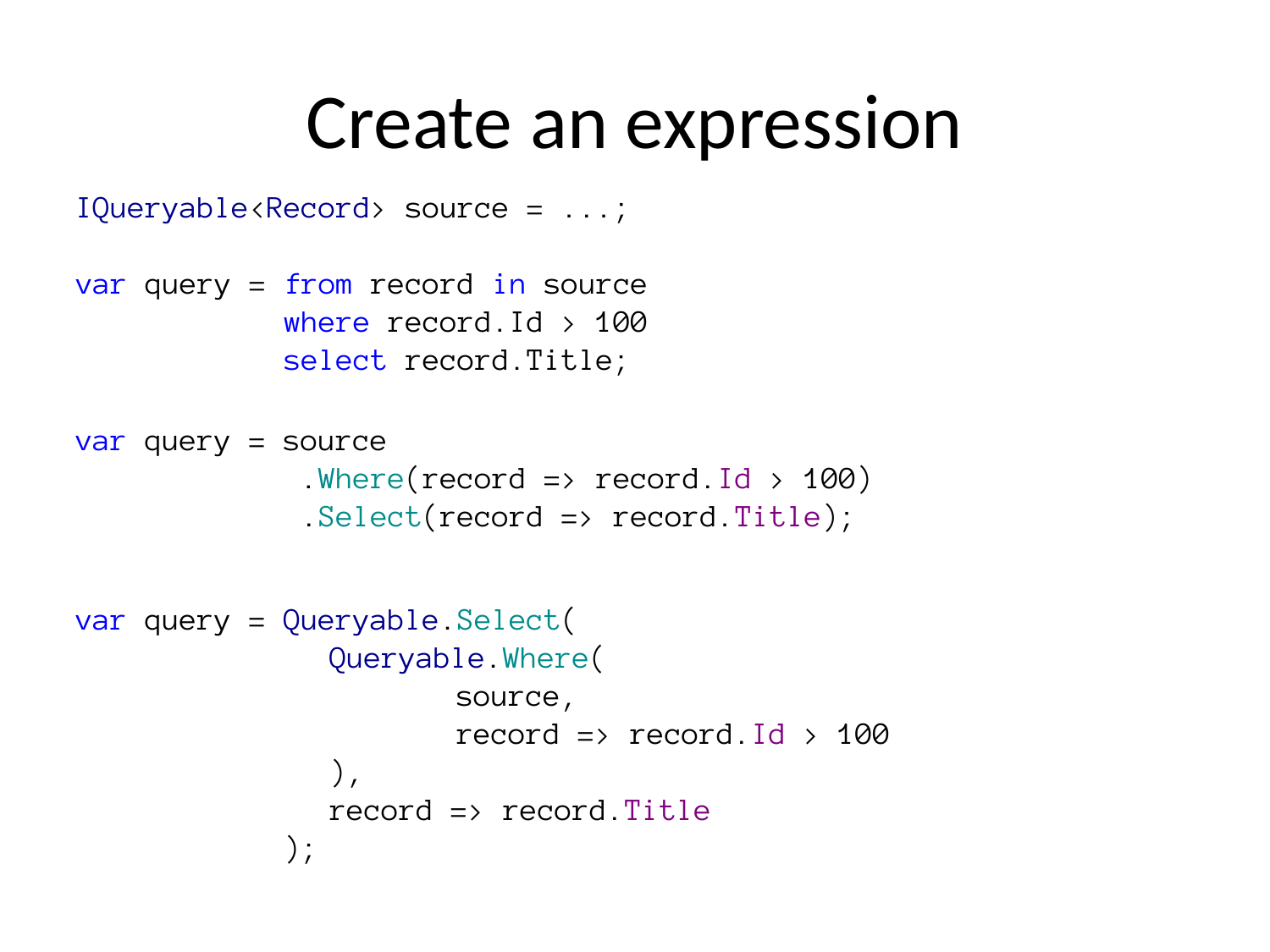

# Create an expression
IQueryable<Record> source = ...;
var query = from record in source
            where record.Id > 100
            select record.Title;
var query = source
             .Where(record => record.Id > 100)
             .Select(record => record.Title);
var query = Queryable.Select(
		Queryable.Where(
			source,
			record => record.Id > 100
		),
		record => record.Title
            );